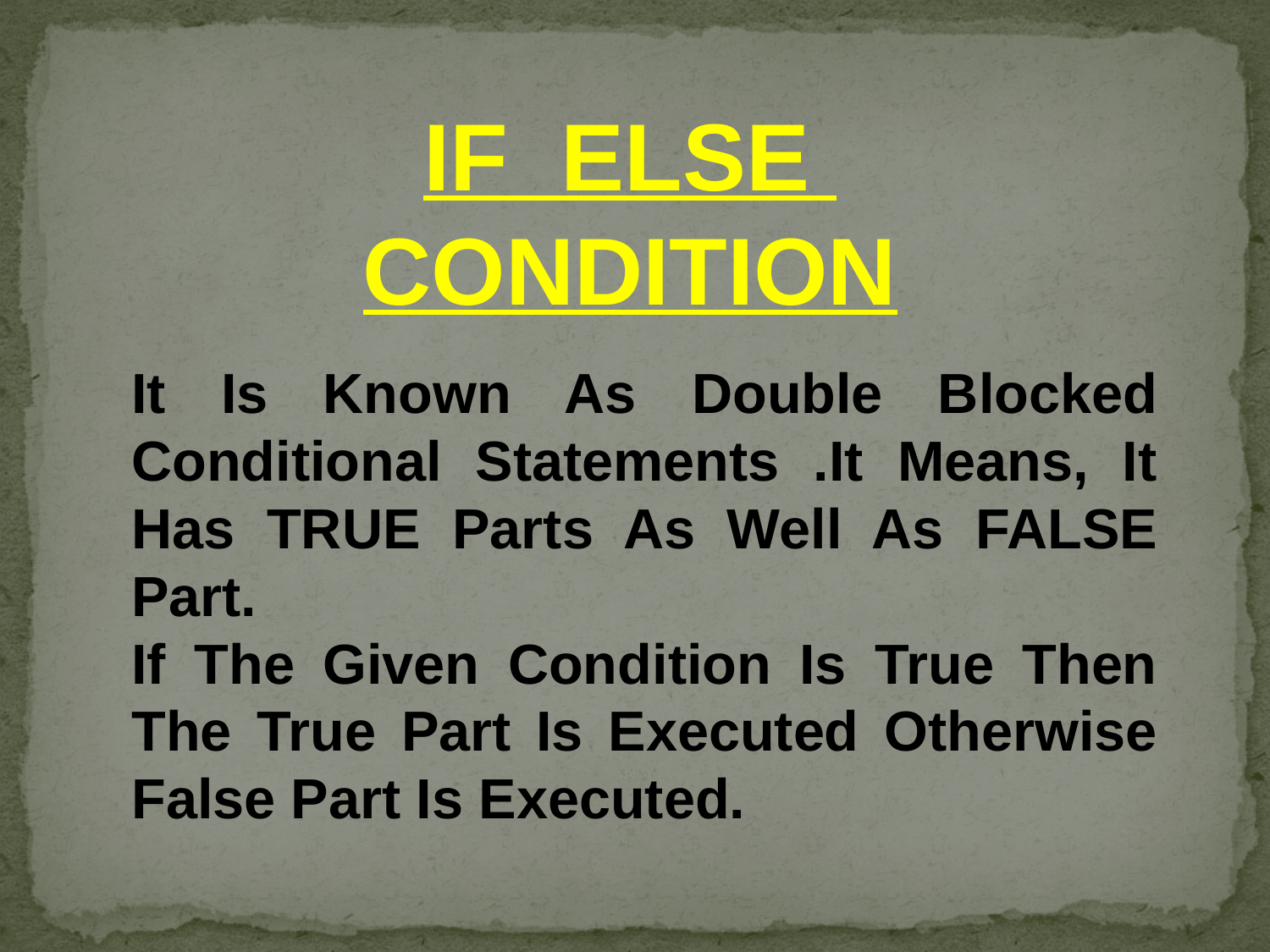

IF  ELSE  CONDITION

It Is Known As Double Blocked Conditional Statements .It Means, It Has TRUE Parts As Well As FALSE Part.
If The Given Condition Is True Then The True Part Is Executed Otherwise False Part Is Executed.